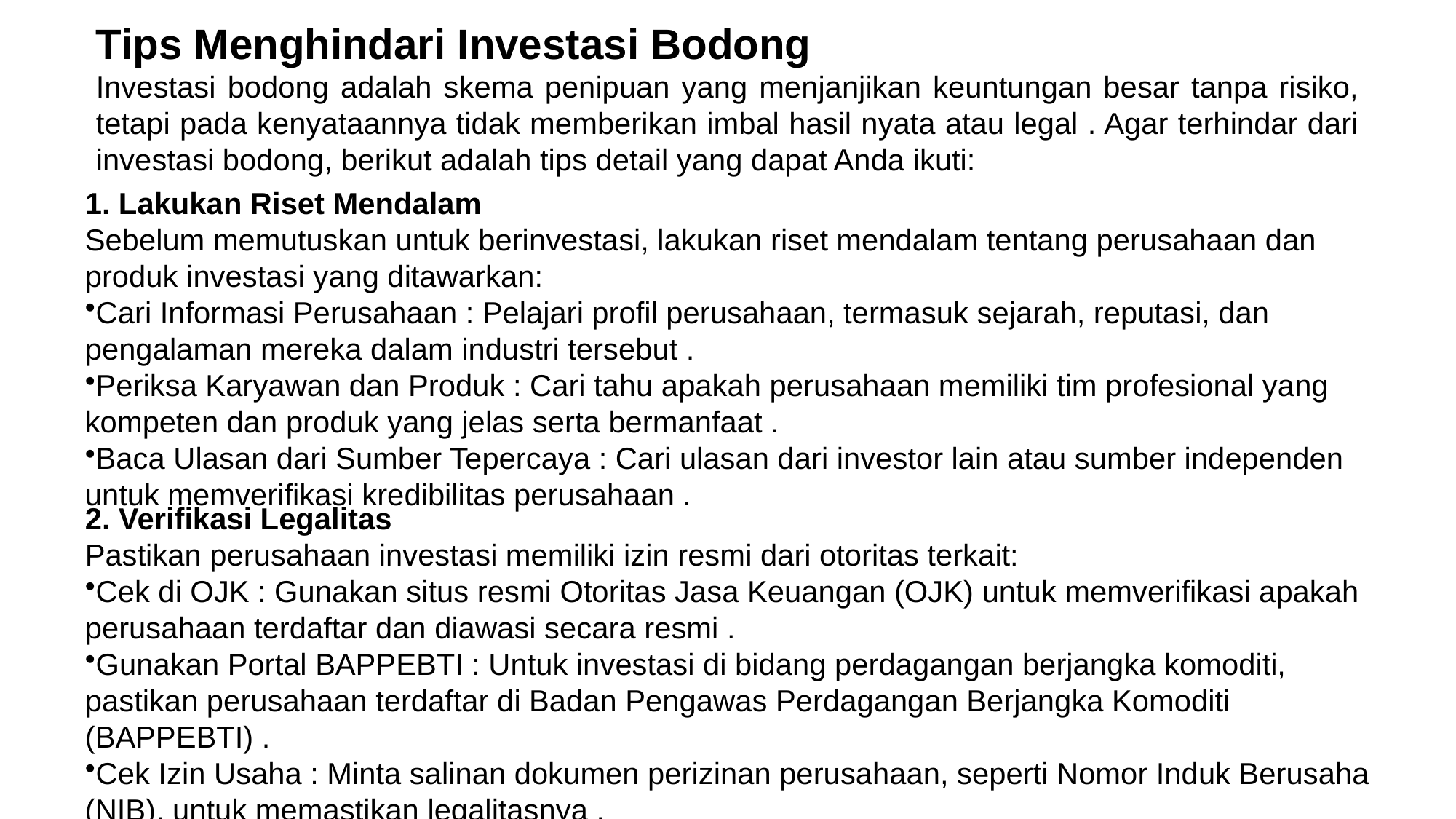

Tips Menghindari Investasi Bodong
Investasi bodong adalah skema penipuan yang menjanjikan keuntungan besar tanpa risiko, tetapi pada kenyataannya tidak memberikan imbal hasil nyata atau legal . Agar terhindar dari investasi bodong, berikut adalah tips detail yang dapat Anda ikuti:
1. Lakukan Riset Mendalam
Sebelum memutuskan untuk berinvestasi, lakukan riset mendalam tentang perusahaan dan produk investasi yang ditawarkan:
Cari Informasi Perusahaan : Pelajari profil perusahaan, termasuk sejarah, reputasi, dan pengalaman mereka dalam industri tersebut .
Periksa Karyawan dan Produk : Cari tahu apakah perusahaan memiliki tim profesional yang kompeten dan produk yang jelas serta bermanfaat .
Baca Ulasan dari Sumber Tepercaya : Cari ulasan dari investor lain atau sumber independen untuk memverifikasi kredibilitas perusahaan .
2. Verifikasi Legalitas
Pastikan perusahaan investasi memiliki izin resmi dari otoritas terkait:
Cek di OJK : Gunakan situs resmi Otoritas Jasa Keuangan (OJK) untuk memverifikasi apakah perusahaan terdaftar dan diawasi secara resmi .
Gunakan Portal BAPPEBTI : Untuk investasi di bidang perdagangan berjangka komoditi, pastikan perusahaan terdaftar di Badan Pengawas Perdagangan Berjangka Komoditi (BAPPEBTI) .
Cek Izin Usaha : Minta salinan dokumen perizinan perusahaan, seperti Nomor Induk Berusaha (NIB), untuk memastikan legalitasnya .